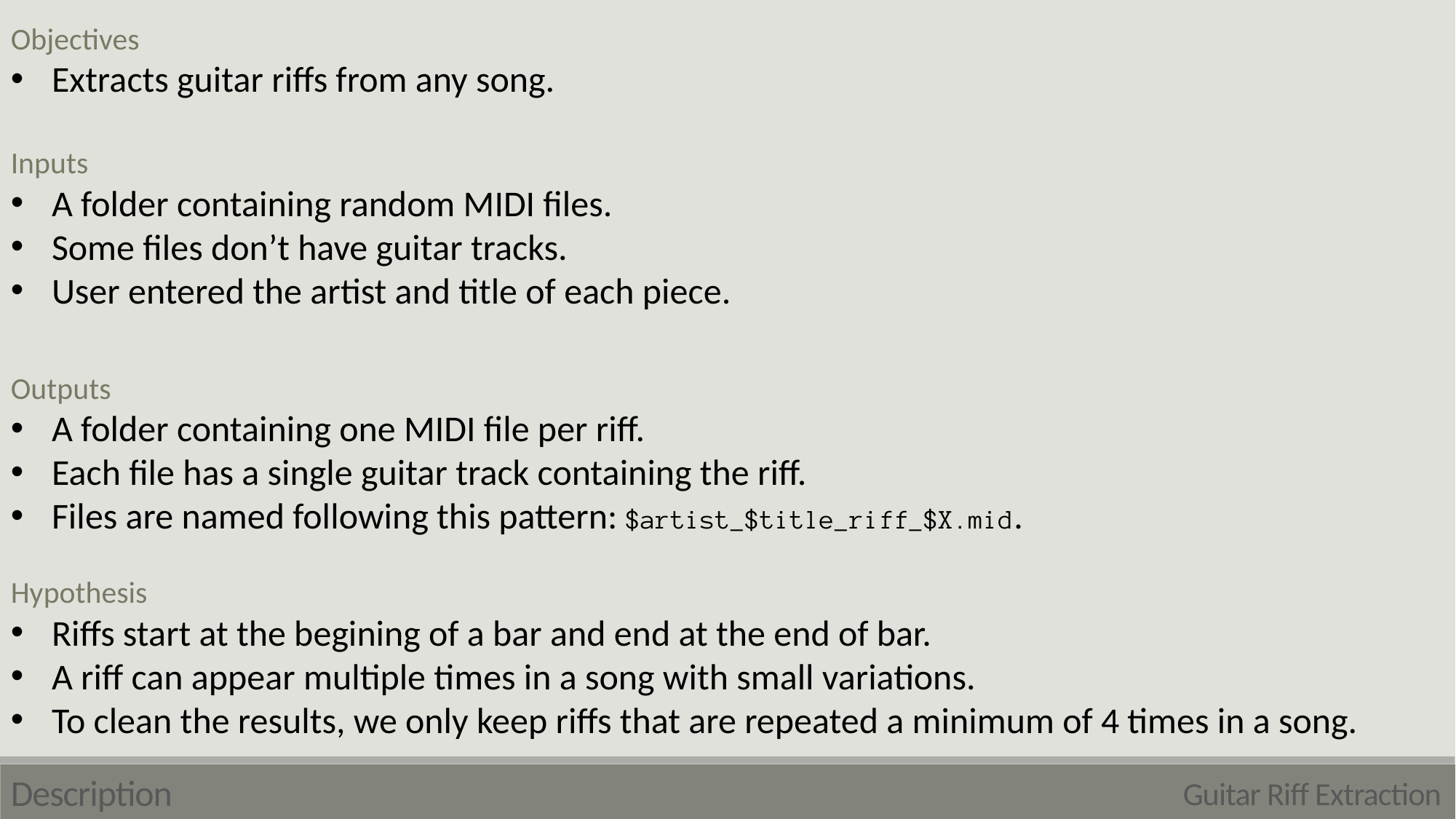

Objectives
Extracts guitar riffs from any song.

Inputs
A folder containing random MIDI files.
Some files don’t have guitar tracks.
User entered the artist and title of each piece.

Outputs
A folder containing one MIDI file per riff.
Each file has a single guitar track containing the riff.
Files are named following this pattern: $artist_$title_riff_$X.mid.

Hypothesis
Riffs start at the begining of a bar and end at the end of bar.
A riff can appear multiple times in a song with small variations.
To clean the results, we only keep riffs that are repeated a minimum of 4 times in a song.

Description
Guitar Riff Extraction